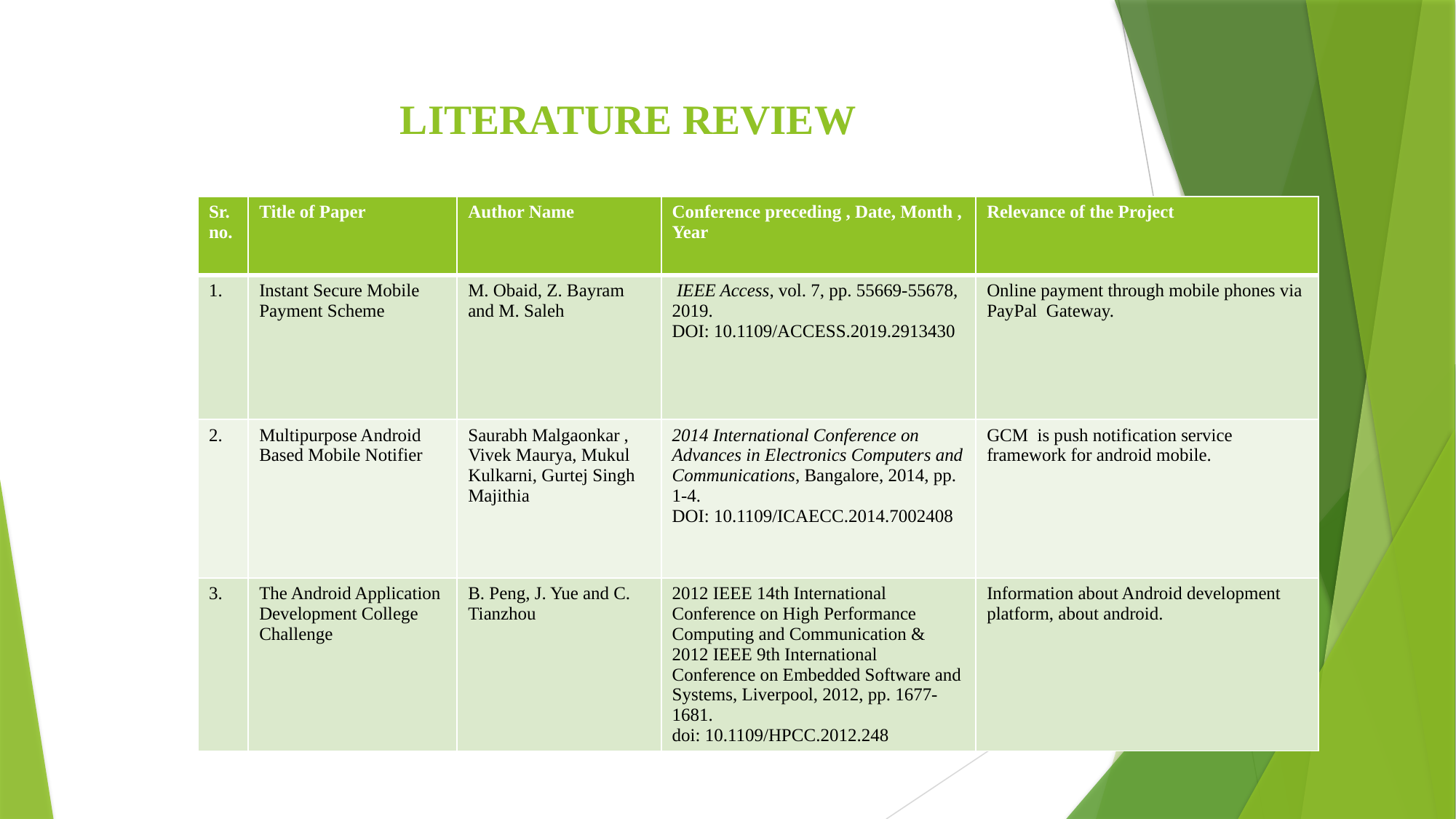

# LITERATURE REVIEW
| Sr. no. | Title of Paper | Author Name | Conference preceding , Date, Month , Year | Relevance of the Project |
| --- | --- | --- | --- | --- |
| 1. | Instant Secure Mobile Payment Scheme | M. Obaid, Z. Bayram and M. Saleh | IEEE Access, vol. 7, pp. 55669-55678, 2019. DOI: 10.1109/ACCESS.2019.2913430 | Online payment through mobile phones via PayPal Gateway. |
| 2. | Multipurpose Android Based Mobile Notifier | Saurabh Malgaonkar , Vivek Maurya, Mukul Kulkarni, Gurtej Singh Majithia | 2014 International Conference on Advances in Electronics Computers and Communications, Bangalore, 2014, pp. 1-4. DOI: 10.1109/ICAECC.2014.7002408 | GCM is push notification service framework for android mobile. |
| 3. | The Android Application Development College Challenge | B. Peng, J. Yue and C. Tianzhou | 2012 IEEE 14th International Conference on High Performance Computing and Communication & 2012 IEEE 9th International Conference on Embedded Software and Systems, Liverpool, 2012, pp. 1677-1681. doi: 10.1109/HPCC.2012.248 | Information about Android development platform, about android. |